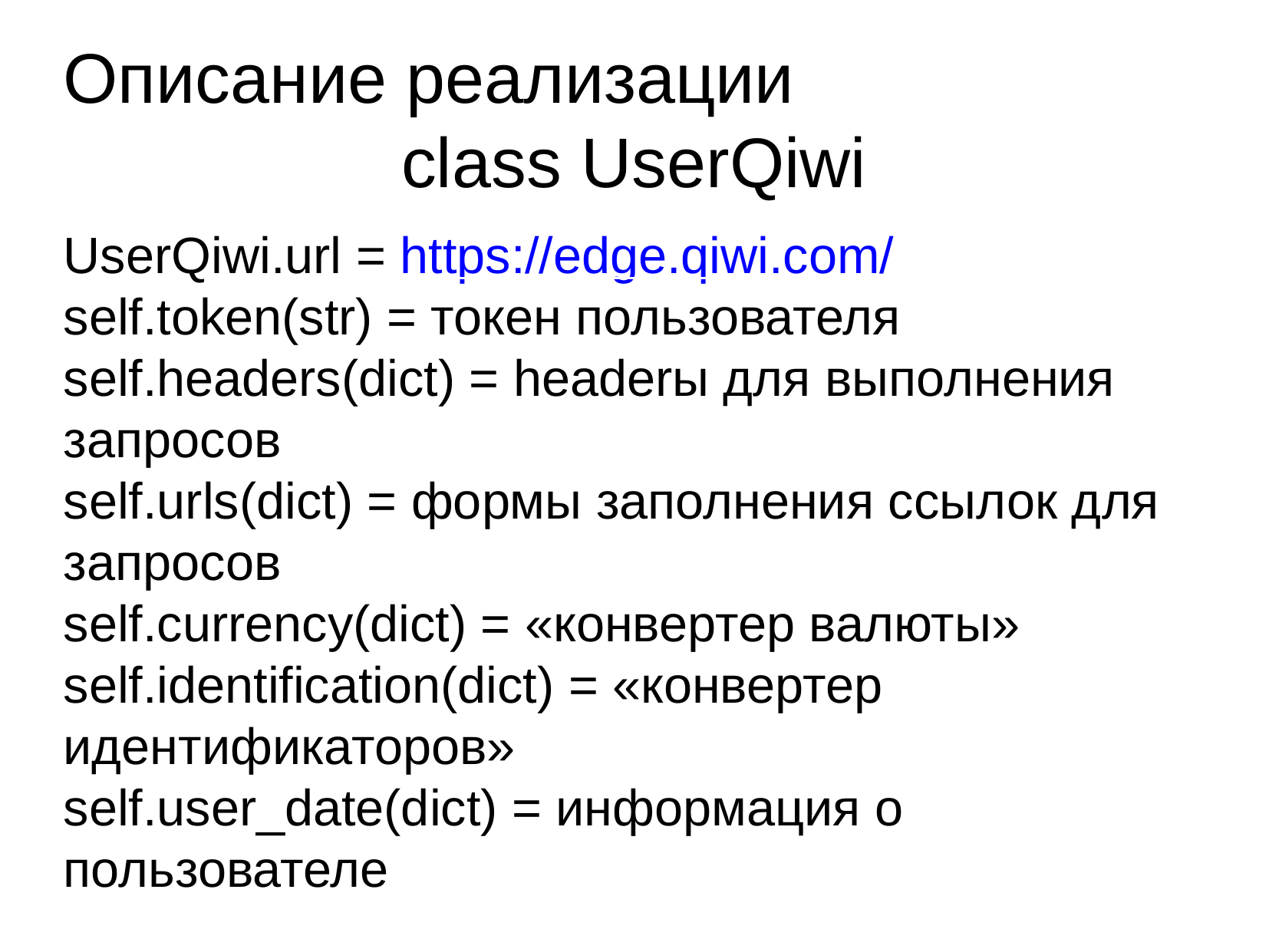

Описание реализации
class UserQiwi
UserQiwi.url = https://edge.qiwi.com/
self.token(str) = токен пользователя
self.headers(dict) = headerы для выполнения запросов
self.urls(dict) = формы заполнения ссылок для запросов
self.currency(dict) = «конвертер валюты»
self.identification(dict) = «конвертер идентификаторов»
self.user_date(dict) = информация о пользователе